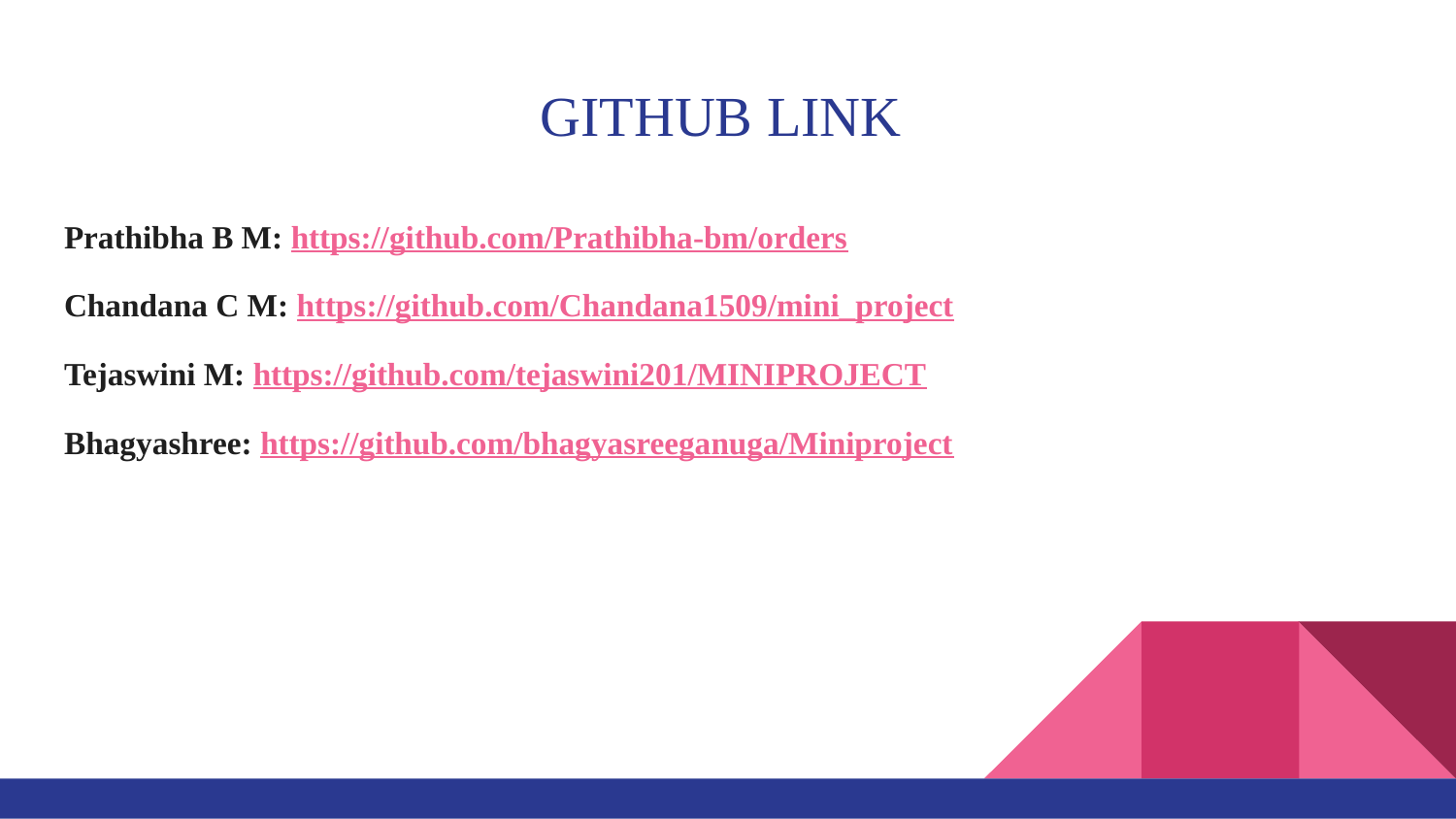

# GITHUB LINK
Prathibha B M: https://github.com/Prathibha-bm/orders
Chandana C M: https://github.com/Chandana1509/mini_project
Tejaswini M: https://github.com/tejaswini201/MINIPROJECT
Bhagyashree: https://github.com/bhagyasreeganuga/Miniproject